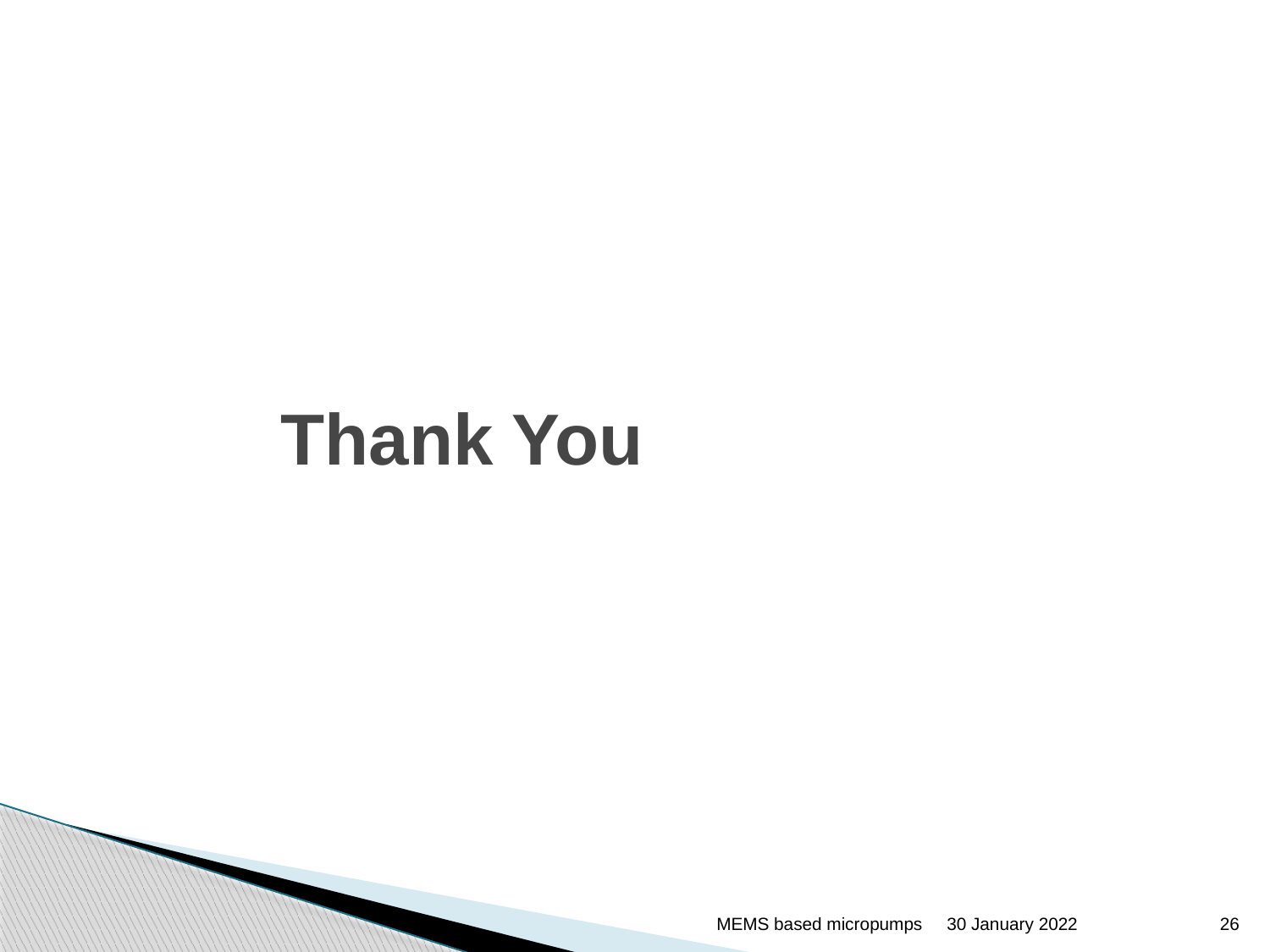

Thank You
MEMS based micropumps
30 January 2022
26